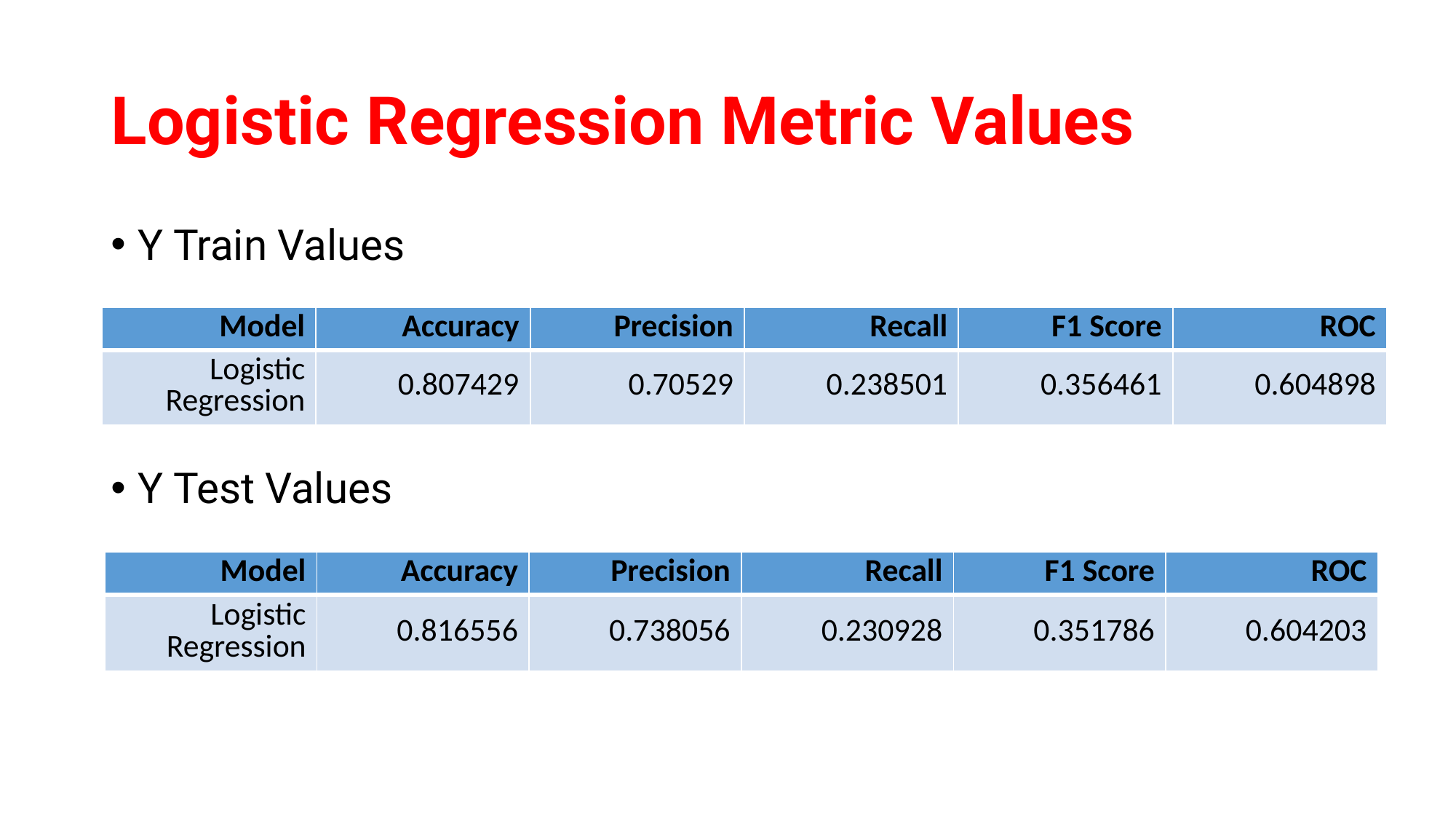

# Logistic Regression Metric Values
Y Train Values

Y Test Values
| Model | Accuracy | Precision | Recall | F1 Score | ROC |
| --- | --- | --- | --- | --- | --- |
| Logistic Regression | 0.807429 | 0.70529 | 0.238501 | 0.356461 | 0.604898 |
| Model | Accuracy | Precision | Recall | F1 Score | ROC |
| --- | --- | --- | --- | --- | --- |
| Logistic Regression | 0.816556 | 0.738056 | 0.230928 | 0.351786 | 0.604203 |